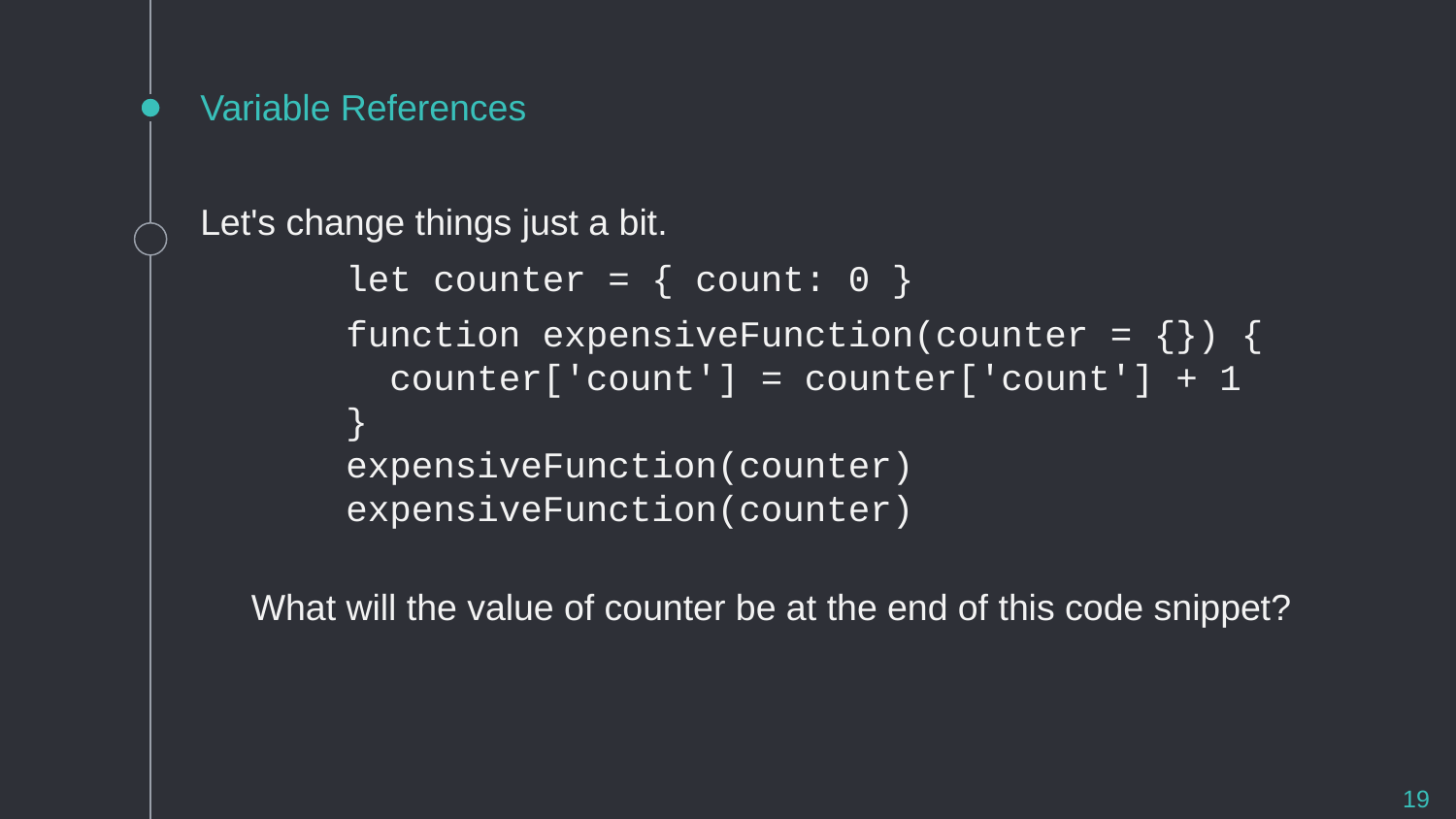

# Variable References
Let's change things just a bit.
	let counter = { count: 0 }
	function expensiveFunction(counter = {}) {
  counter['count'] = counter['count'] + 1
}
expensiveFunction(counter)
expensiveFunction(counter)

What will the value of counter be at the end of this code snippet?
19